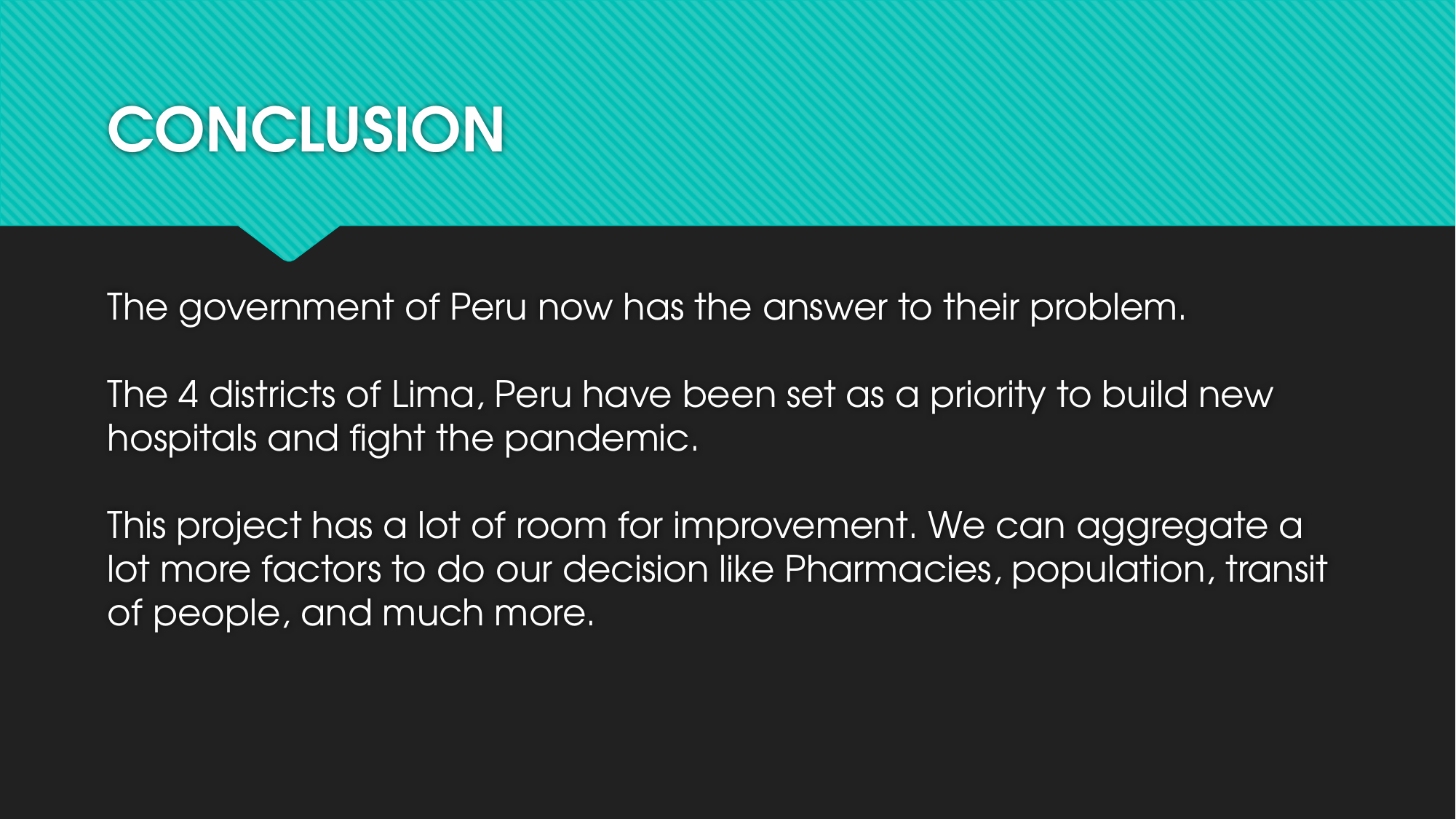

# CONCLUSION
The government of Peru now has the answer to their problem.

The 4 districts of Lima, Peru have been set as a priority to build new hospitals and fight the pandemic.

This project has a lot of room for improvement. We can aggregate a lot more factors to do our decision like Pharmacies, population, transit of people, and much more.